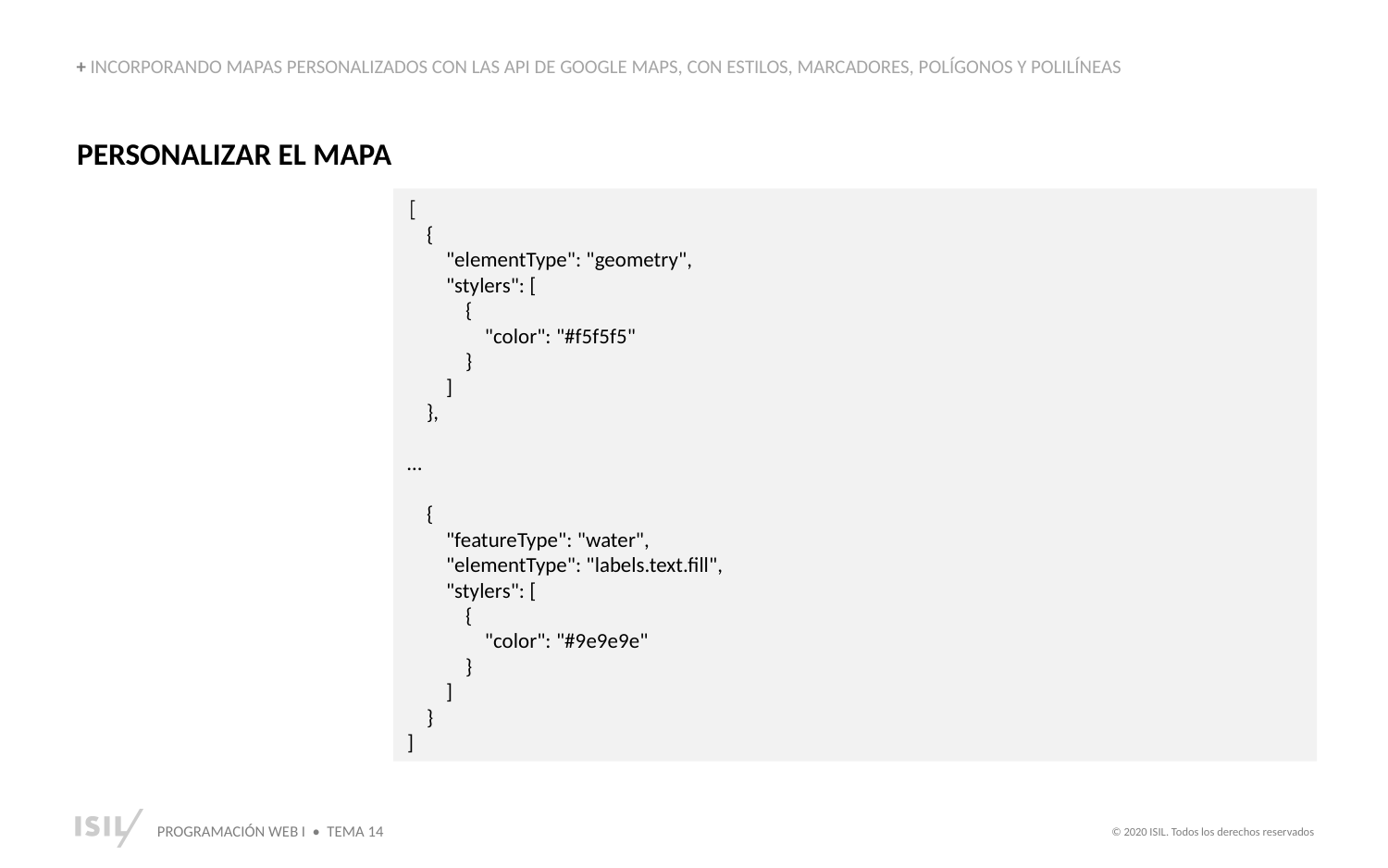

+ INCORPORANDO MAPAS PERSONALIZADOS CON LAS API DE GOOGLE MAPS, CON ESTILOS, MARCADORES, POLÍGONOS Y POLILÍNEAS

PERSONALIZAR EL MAPA

[
    {
        "elementType": "geometry",
        "stylers": [
            {
                "color": "#f5f5f5"
            }
        ]
    },

…

    {
        "featureType": "water",
        "elementType": "labels.text.fill",
        "stylers": [
            {
                "color": "#9e9e9e"
            }
        ]
    }
]